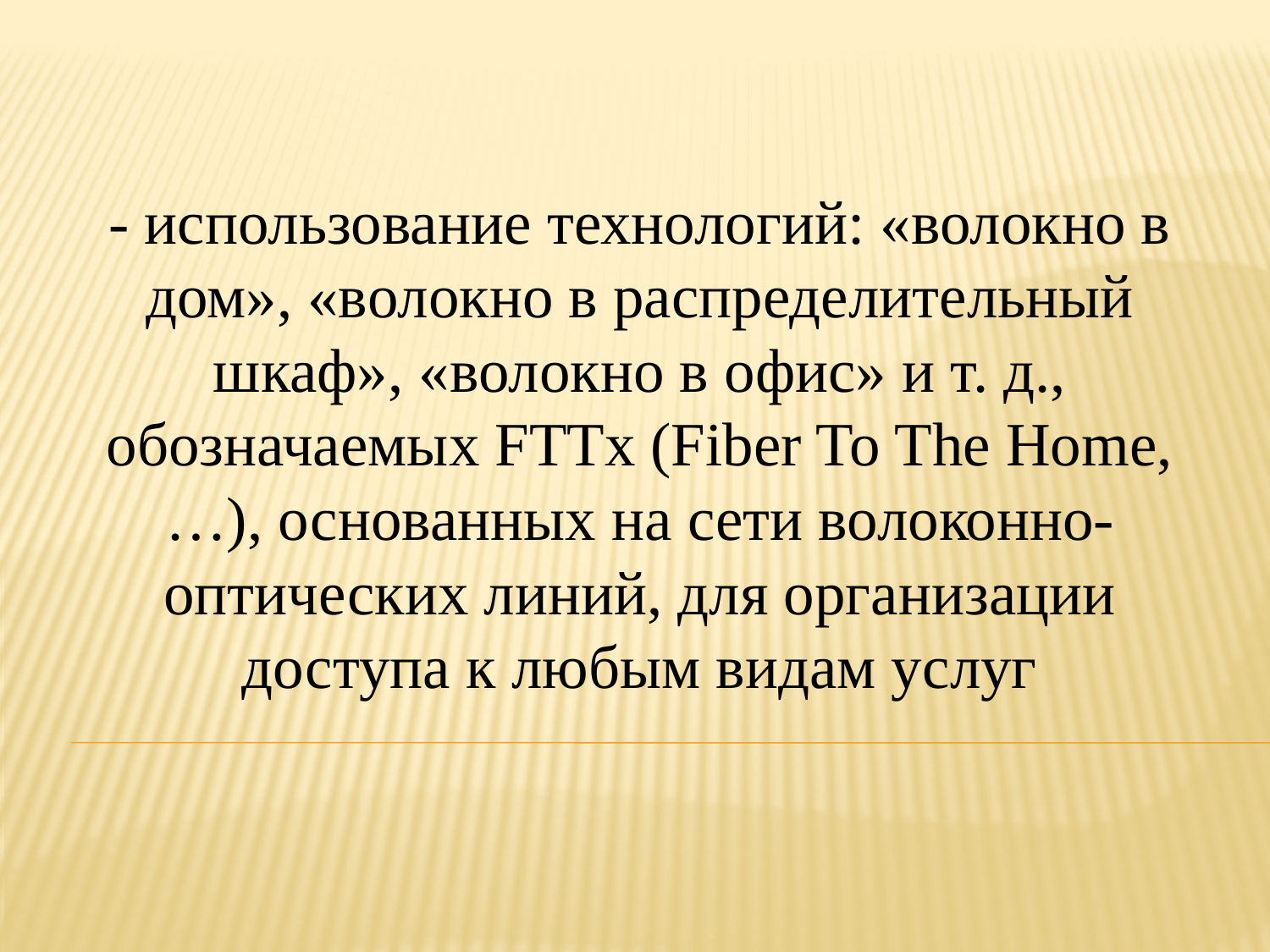

- использование технологий: «волокно в дом», «волокно в распределительный шкаф», «волокно в офис» и т. д., обозначаемых FTTx (Fiber To The Home, …), основанных на сети волоконно-оптических линий, для организации доступа к любым видам услуг